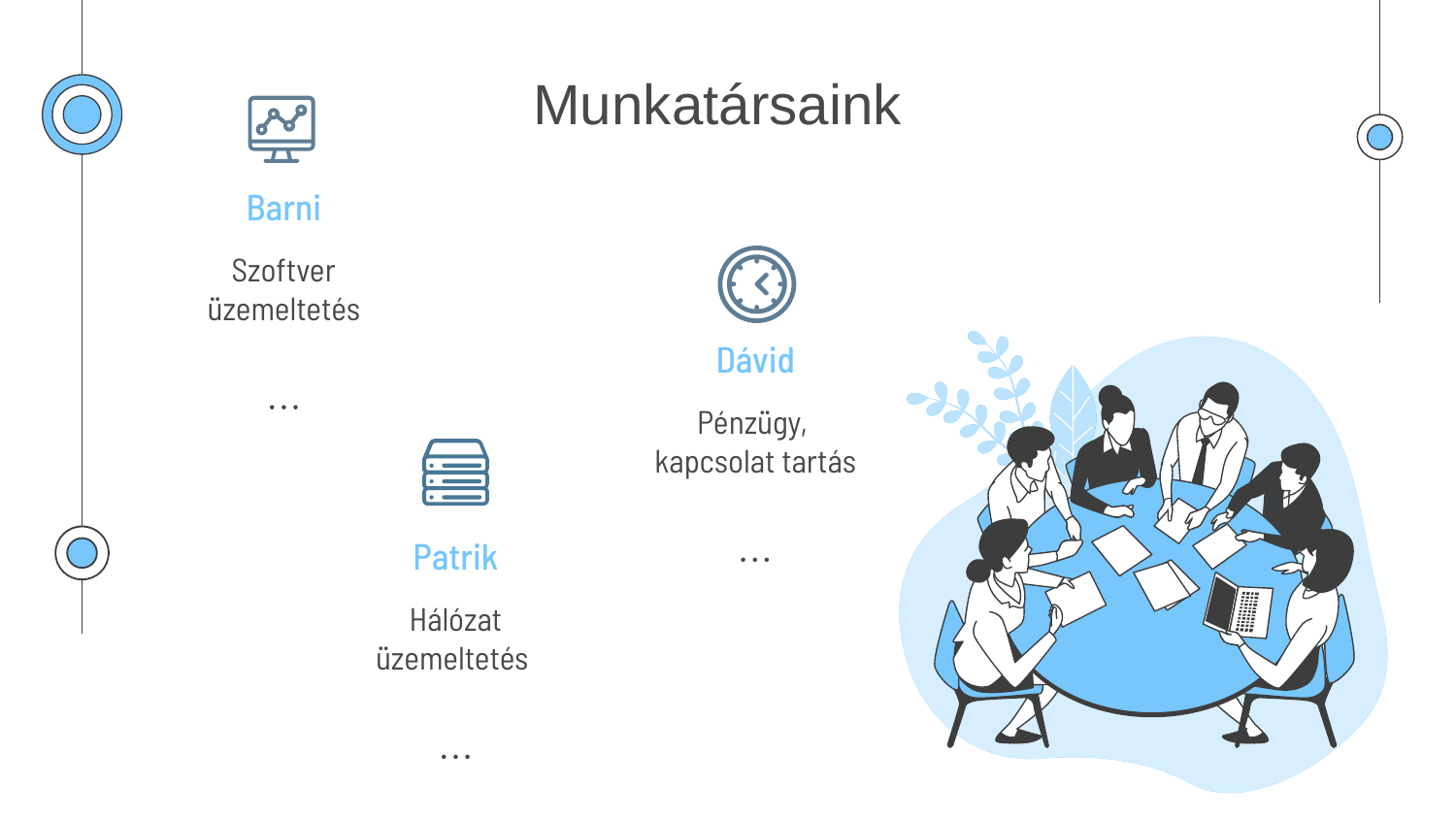

# Munkatársaink

Barni
Szoftver üzemeltetés

Dávid

Pénzügy,
kapcsolat tartás

Patrik

Hálózat üzemeltetés